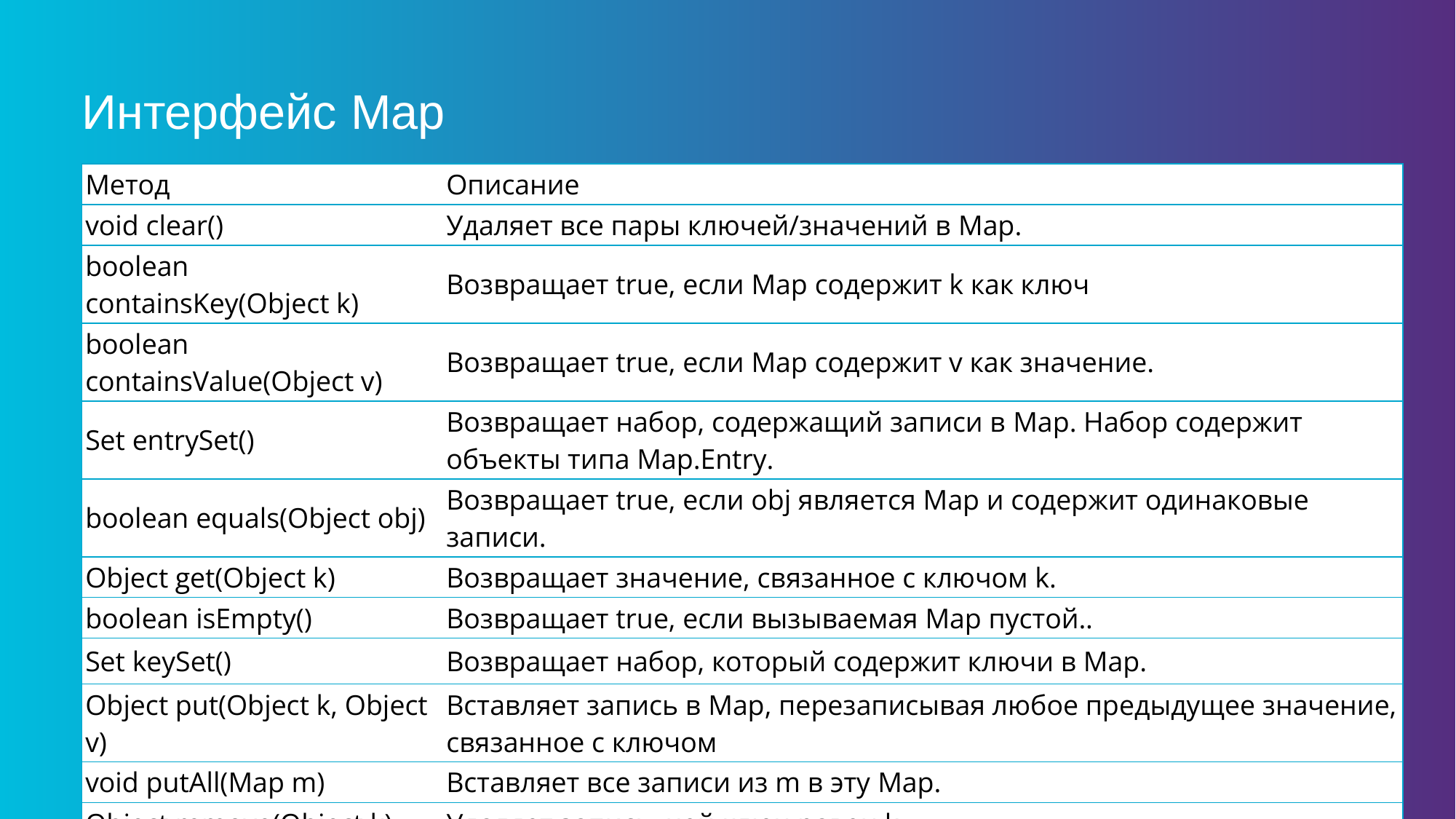

# Интерфейс Map
| Метод | Описание |
| --- | --- |
| void clear() | Удаляет все пары ключей/значений в Map. |
| boolean containsKey(Object k) | Возвращает true, если Map содержит k как ключ |
| boolean containsValue(Object v) | Возвращает true, если Map содержит v как значение. |
| Set entrySet() | Возвращает набор, содержащий записи в Map. Набор содержит объекты типа Map.Entry. |
| boolean equals(Object obj) | Возвращает true, если obj является Map и содержит одинаковые записи. |
| Object get(Object k) | Возвращает значение, связанное с ключом k. |
| boolean isEmpty() | Возвращает true, если вызываемая Map пустой.. |
| Set keySet() | Возвращает набор, который содержит ключи в Map. |
| Object put(Object k, Object v) | Вставляет запись в Map, перезаписывая любое предыдущее значение, связанное с ключом |
| void putAll(Map m) | Вставляет все записи из m в эту Map. |
| Object remove(Object k) | Удаляет запись, чей ключ равен k. |
| int size() | Возвращает количество пар ключей/значений в Map. |
| Collection values() | Возвращает коллекцию значений в Map. |